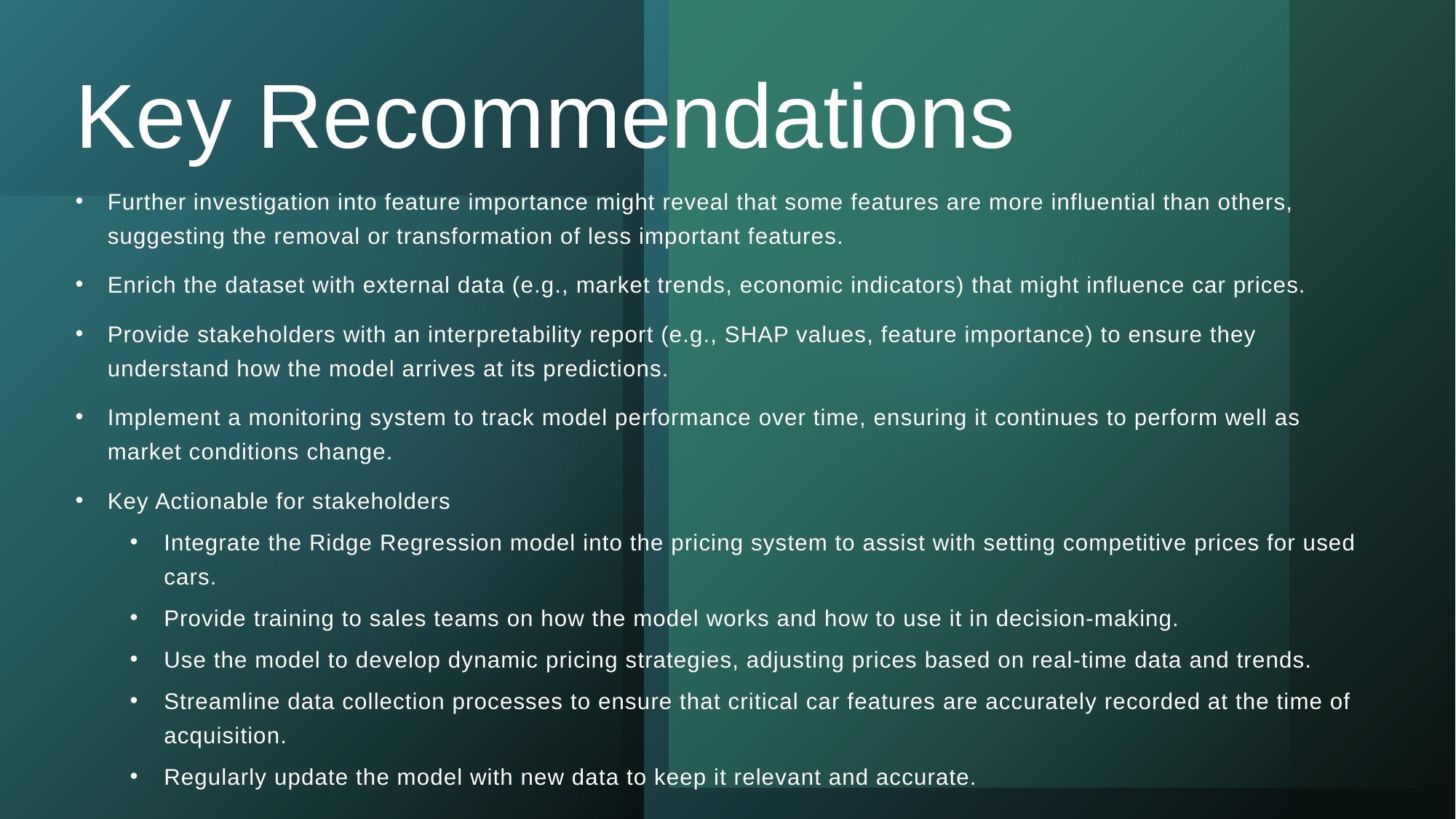

# Key Recommendations
Further investigation into feature importance might reveal that some features are more influential than others, suggesting the removal or transformation of less important features.
Enrich the dataset with external data (e.g., market trends, economic indicators) that might influence car prices.
Provide stakeholders with an interpretability report (e.g., SHAP values, feature importance) to ensure they understand how the model arrives at its predictions.
Implement a monitoring system to track model performance over time, ensuring it continues to perform well as market conditions change.
Key Actionable for stakeholders
Integrate the Ridge Regression model into the pricing system to assist with setting competitive prices for used cars.
Provide training to sales teams on how the model works and how to use it in decision-making.
Use the model to develop dynamic pricing strategies, adjusting prices based on real-time data and trends.
Streamline data collection processes to ensure that critical car features are accurately recorded at the time of acquisition.
Regularly update the model with new data to keep it relevant and accurate.